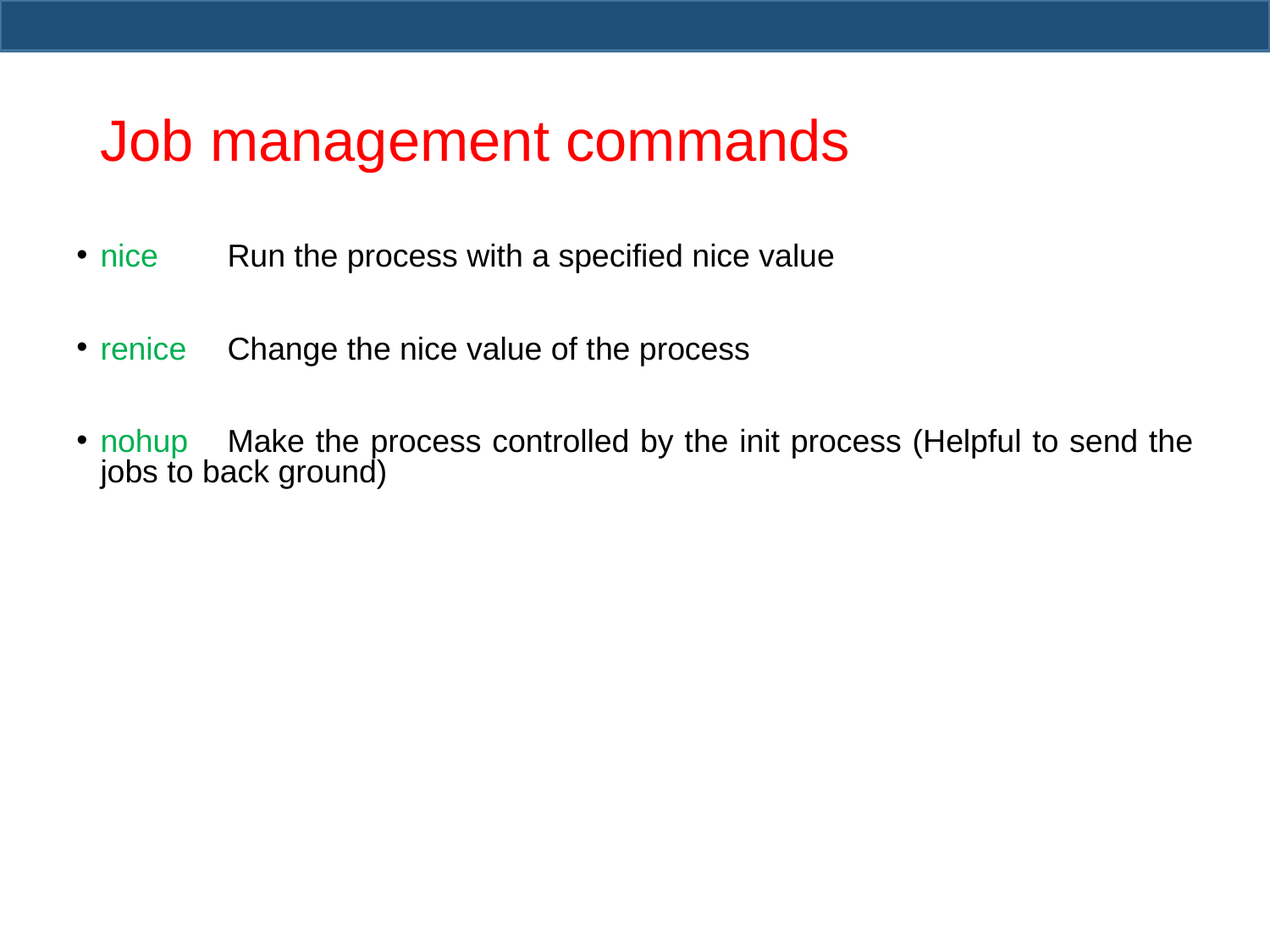

# Job management commands
nice	Run the process with a specified nice value

renice	Change the nice value of the process

nohup	Make the process controlled by the init process (Helpful to send the jobs to back ground)